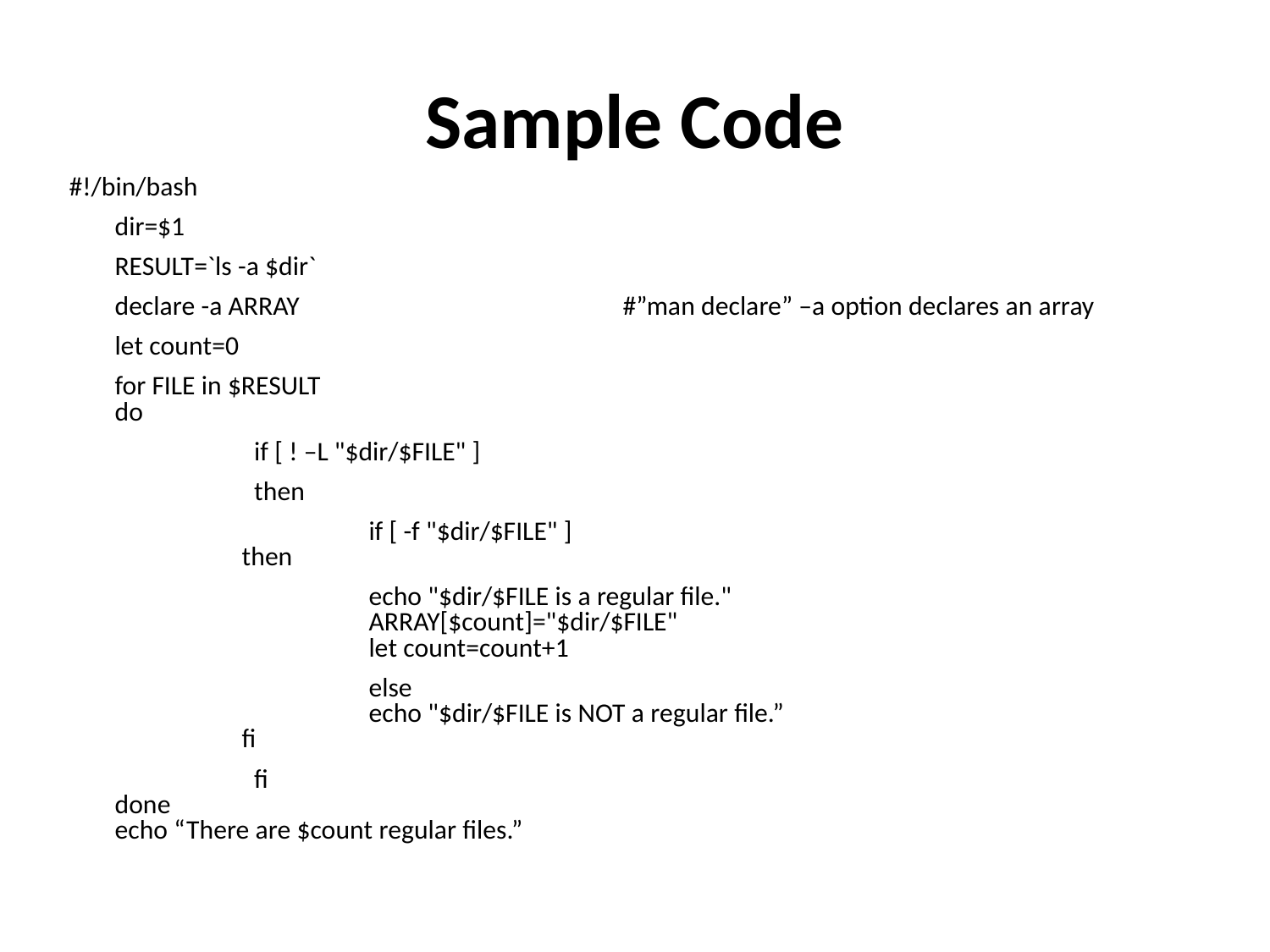

# Sample Code
#!/bin/bash
	dir=$1
	RESULT=`ls -a $dir`
	declare -a ARRAY 			#”man declare” –a option declares an array
	let count=0
	for FILE in $RESULT
do
		  if [ ! –L "$dir/$FILE" ]
		  then
		  	if [ -f "$dir/$FILE" ]
   	then
			echo "$dir/$FILE is a regular file."
        		ARRAY[$count]="$dir/$FILE"
       		let count=count+1
			else
        		echo "$dir/$FILE is NOT a regular file.”
    	fi
		  fi
done
echo “There are $count regular files.”